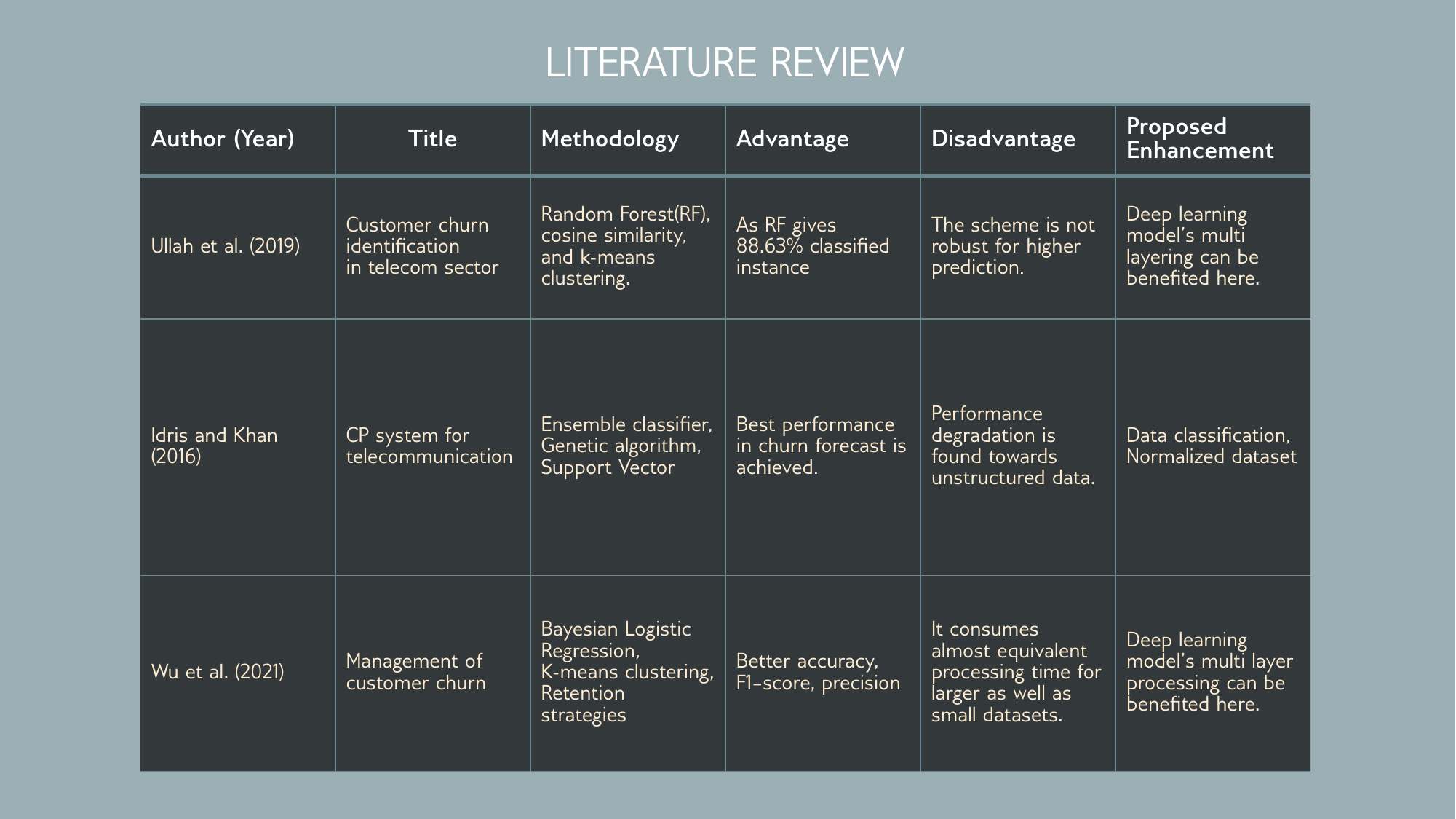

LITERATURE REVIEW
| Author (Year) | Title | Methodology | Advantage | Disadvantage | Proposed Enhancement |
| --- | --- | --- | --- | --- | --- |
| Ullah et al. (2019) | Customer churn identification in telecom sector | Random Forest(RF), cosine similarity, and k-means clustering. | As RF gives 88.63% classified instance | The scheme is not robust for higher prediction. | Deep learning model’s multi layering can be benefited here. |
| Idris and Khan (2016) | CP system for telecommunication | Ensemble classifier, Genetic algorithm, Support Vector | Best performance in churn forecast is achieved. | Performance degradation is found towards unstructured data. | Data classification, Normalized dataset |
| Wu et al. (2021) | Management of customer churn | Bayesian Logistic Regression, K-means clustering, Retention strategies | Better accuracy, F1–score, precision | It consumes almost equivalent processing time for larger as well as small datasets. | Deep learning model’s multi layer processing can be benefited here. |